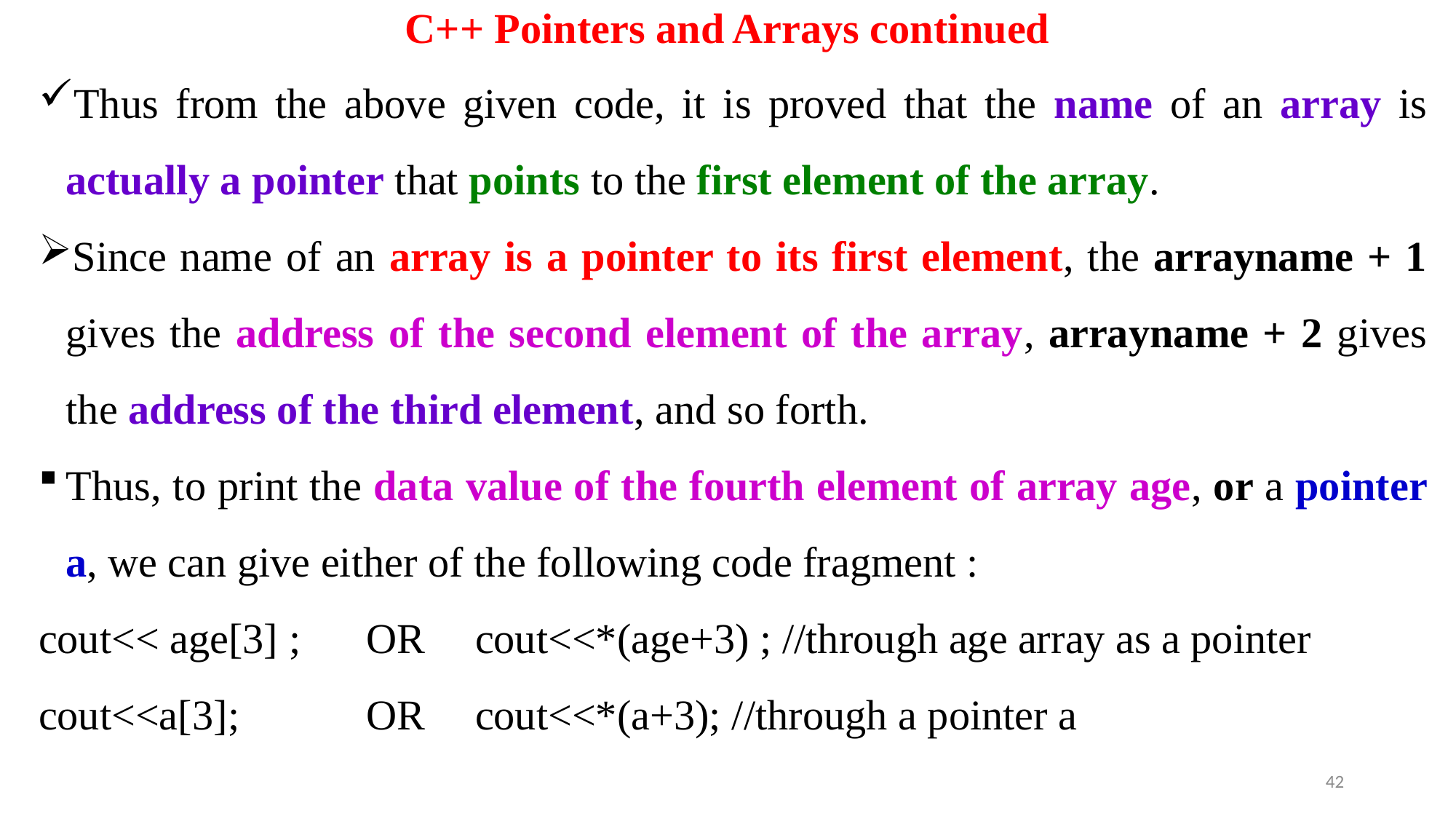

# C++ Pointers and Arrays continued
Thus from the above given code, it is proved that the name of an array is actually a pointer that points to the first element of the array.
Since name of an array is a pointer to its first element, the arrayname + 1 gives the address of the second element of the array, arrayname + 2 gives the address of the third element, and so forth.
Thus, to print the data value of the fourth element of array age, or a pointer a, we can give either of the following code fragment :
cout<< age[3] ;	OR	cout<<*(age+3) ; //through age array as a pointer
cout<<a[3]; 		OR	cout<<*(a+3); //through a pointer a

42